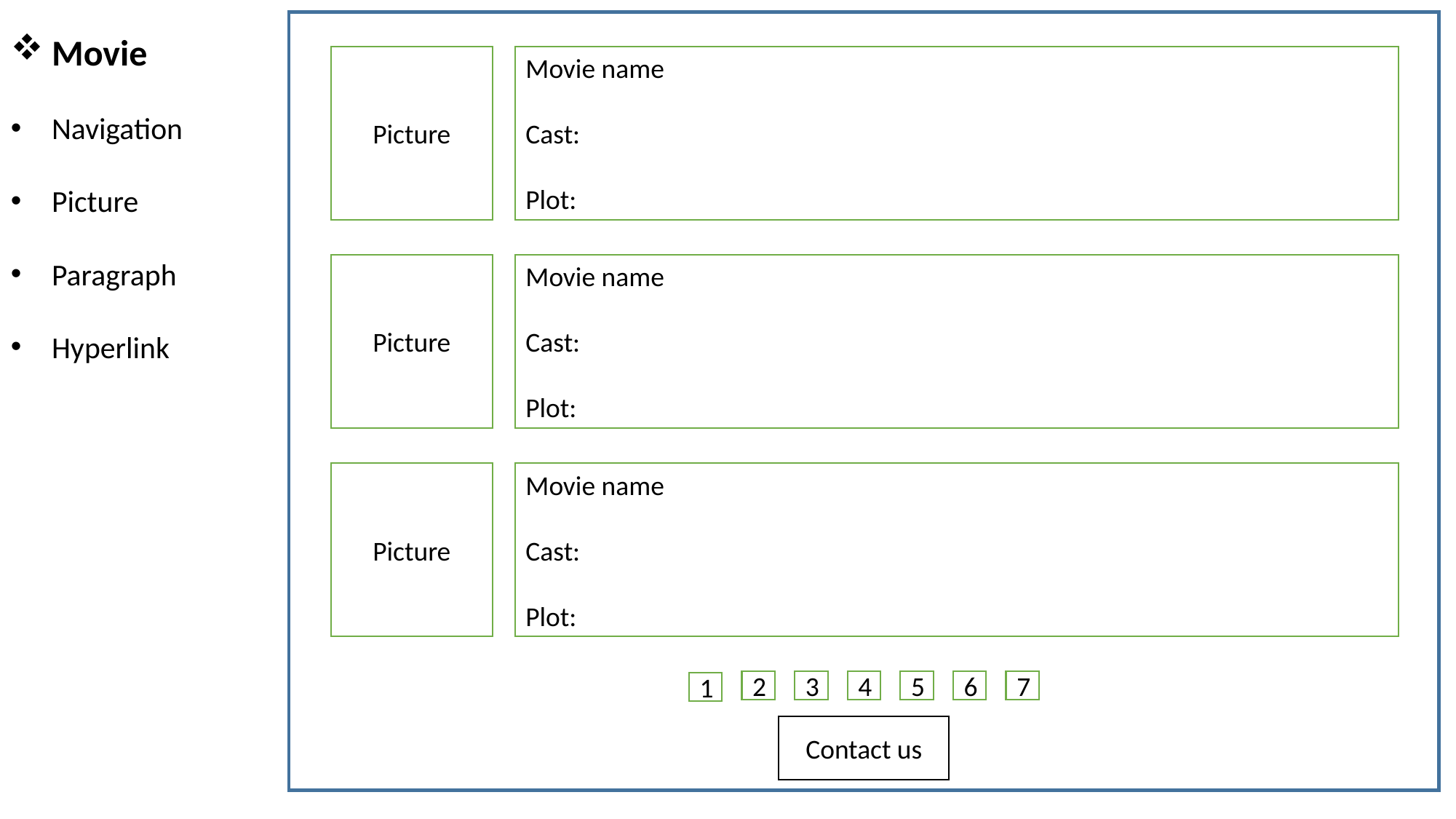

Movie

Navigation

Picture

Paragraph

Hyperlink

Picture
Movie name

Cast:

Plot:
Picture
Movie name

Cast:

Plot:
Picture
Movie name

Cast:

Plot:
4
5
6
7
2
3
1
Contact us